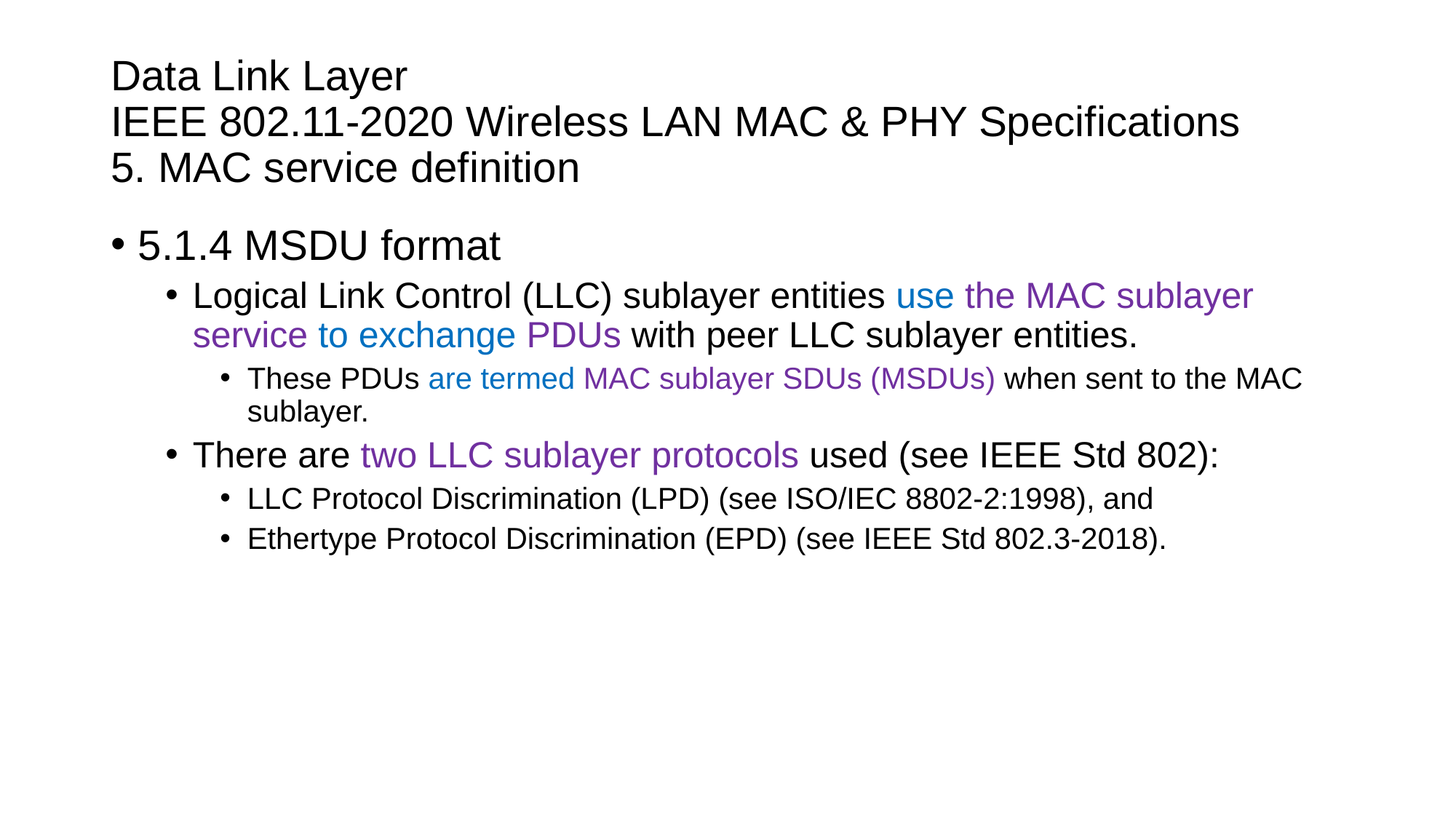

# Data Link Layer IEEE 802.11-2020 Wireless LAN MAC & PHY Specifications 5. MAC service definition
5.1.4 MSDU format
Logical Link Control (LLC) sublayer entities use the MAC sublayer service to exchange PDUs with peer LLC sublayer entities.
These PDUs are termed MAC sublayer SDUs (MSDUs) when sent to the MAC sublayer.
There are two LLC sublayer protocols used (see IEEE Std 802):
LLC Protocol Discrimination (LPD) (see ISO/IEC 8802-2:1998), and
Ethertype Protocol Discrimination (EPD) (see IEEE Std 802.3-2018).